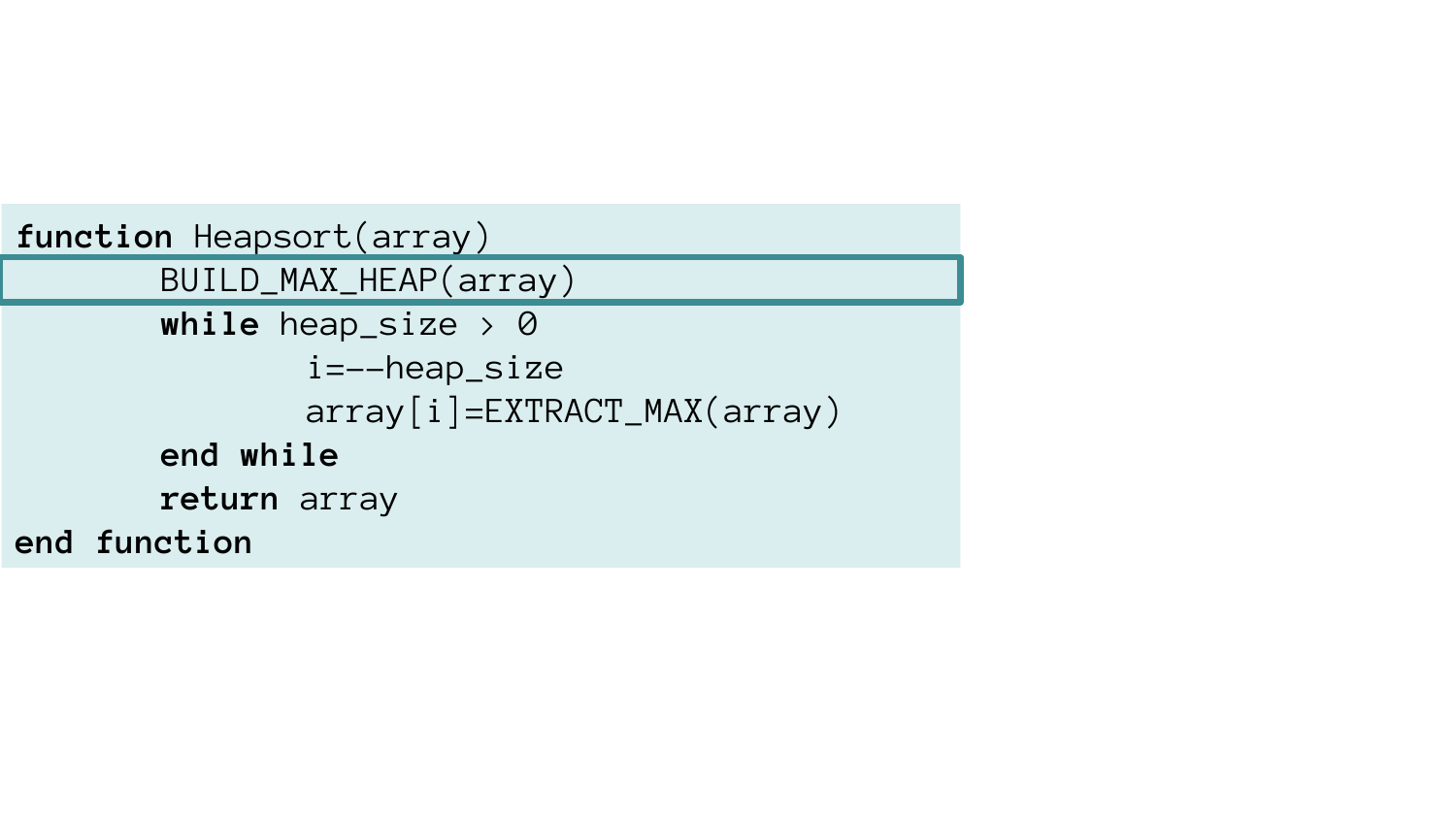

function Heapsort(array)
	BUILD_MAX_HEAP(array)
	while heap_size > 0
		i=--heap_size
		array[i]=EXTRACT_MAX(array)
	end while
	return array
end function